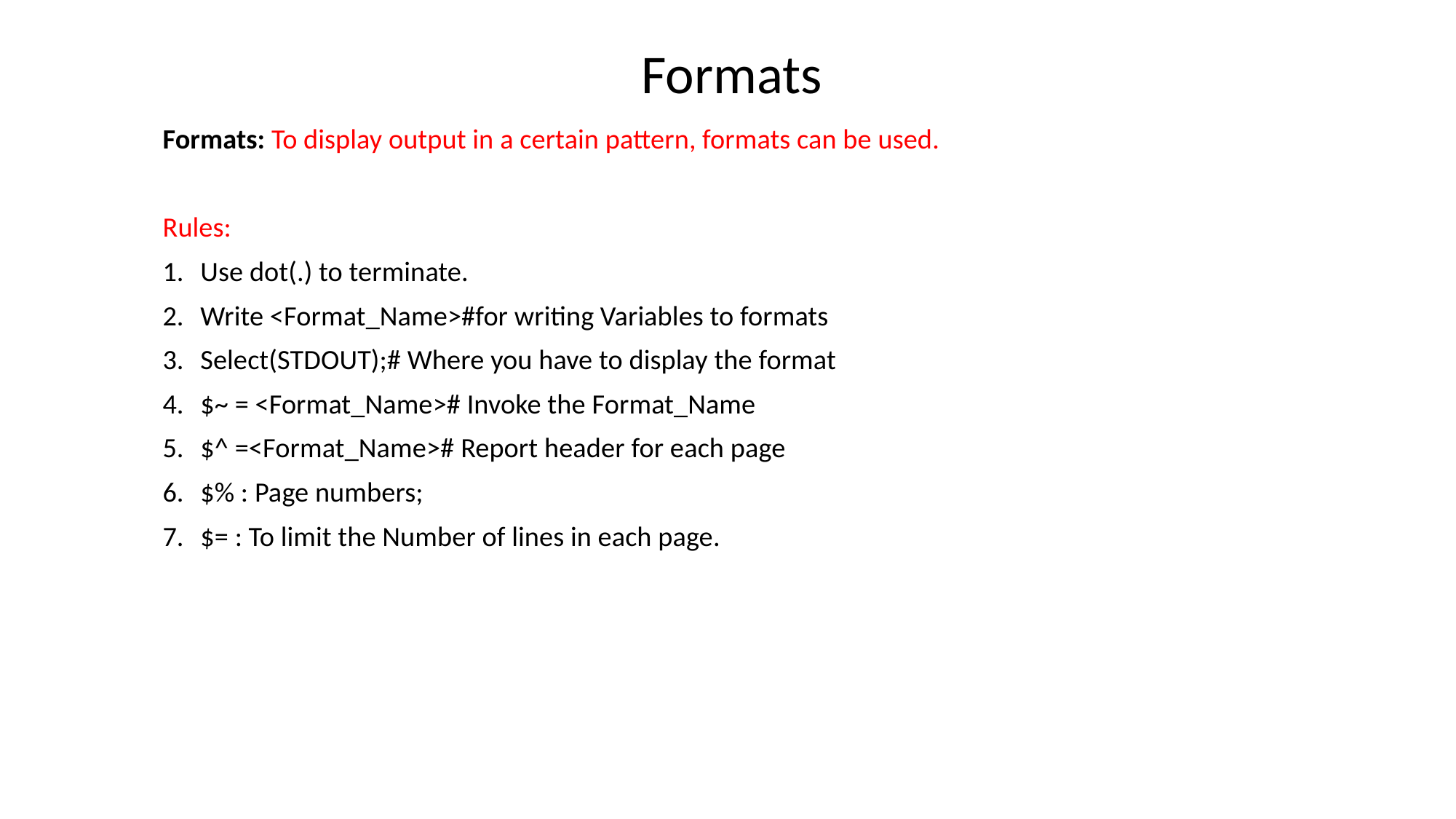

# Formats
Formats: To display output in a certain pattern, formats can be used.

Rules:
Use dot(.) to terminate.
Write <Format_Name>#for writing Variables to formats
Select(STDOUT);# Where you have to display the format
$~ = <Format_Name># Invoke the Format_Name
$^ =<Format_Name># Report header for each page
$% : Page numbers;
$= : To limit the Number of lines in each page.